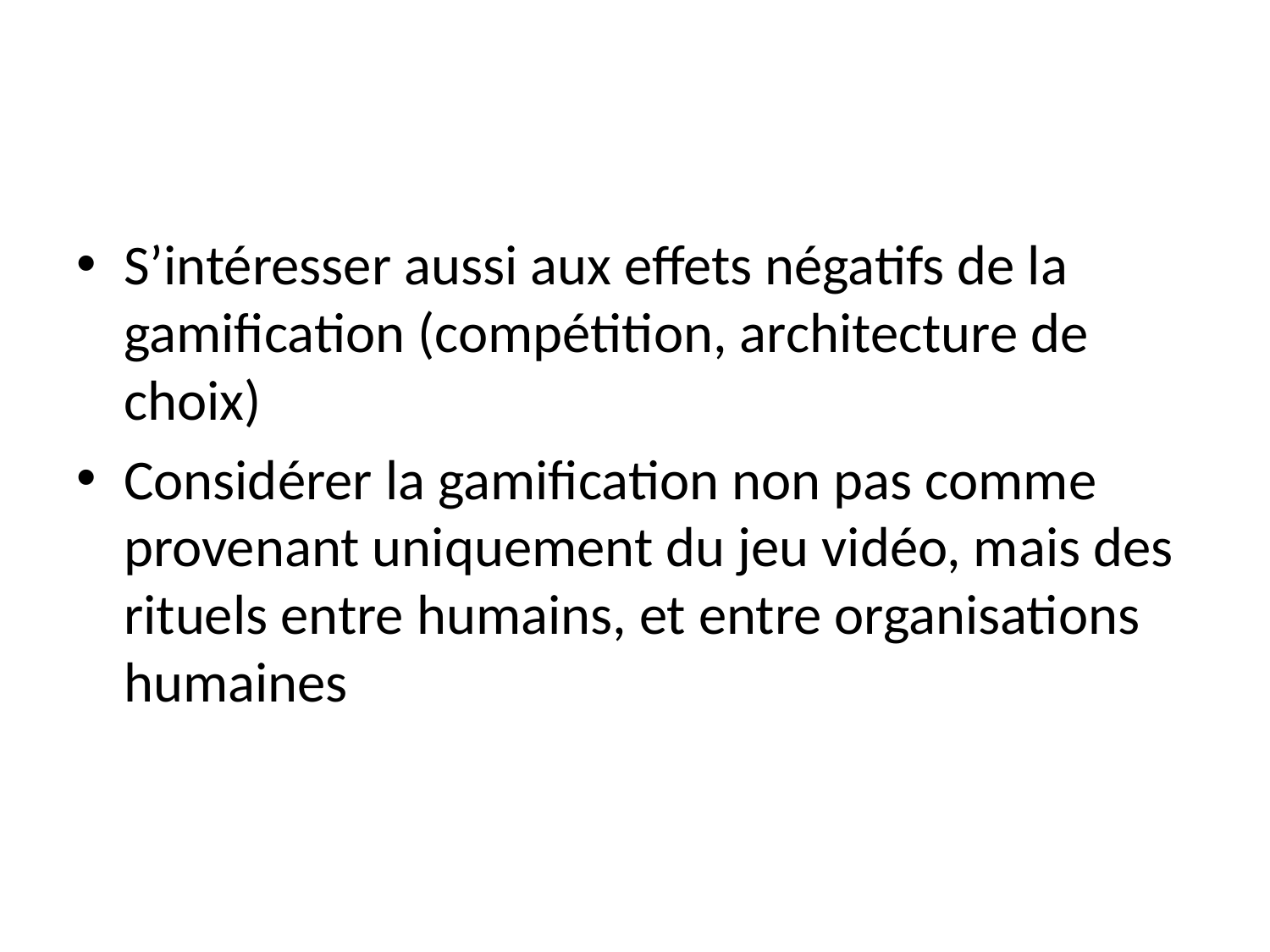

#
S’intéresser aussi aux effets négatifs de la gamification (compétition, architecture de choix)
Considérer la gamification non pas comme provenant uniquement du jeu vidéo, mais des rituels entre humains, et entre organisations humaines